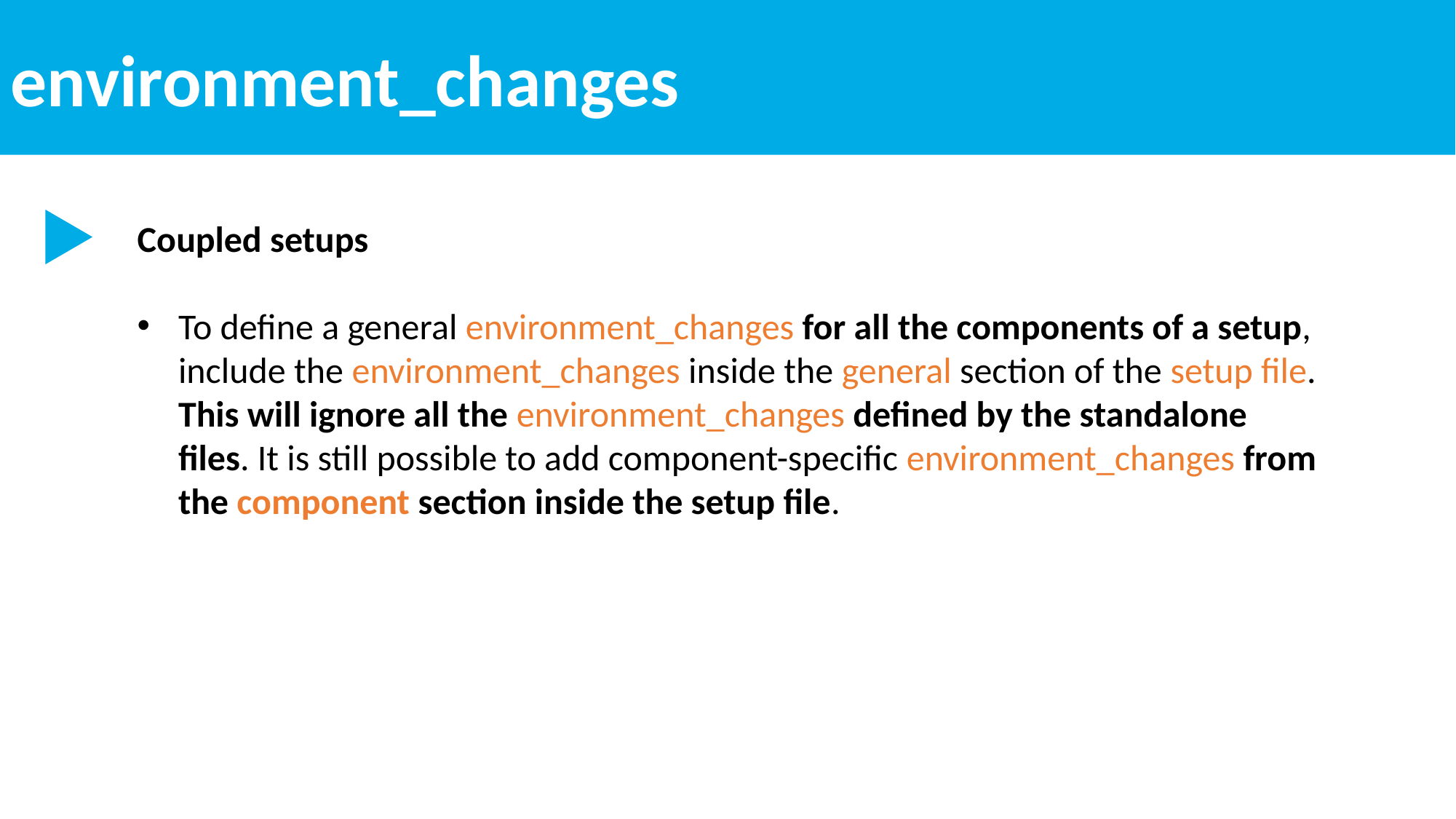

environment_changes
Coupled setups

To define a general environment_changes for all the components of a setup, include the environment_changes inside the general section of the setup file. This will ignore all the environment_changes defined by the standalone files. It is still possible to add component-specific environment_changes from the component section inside the setup file.